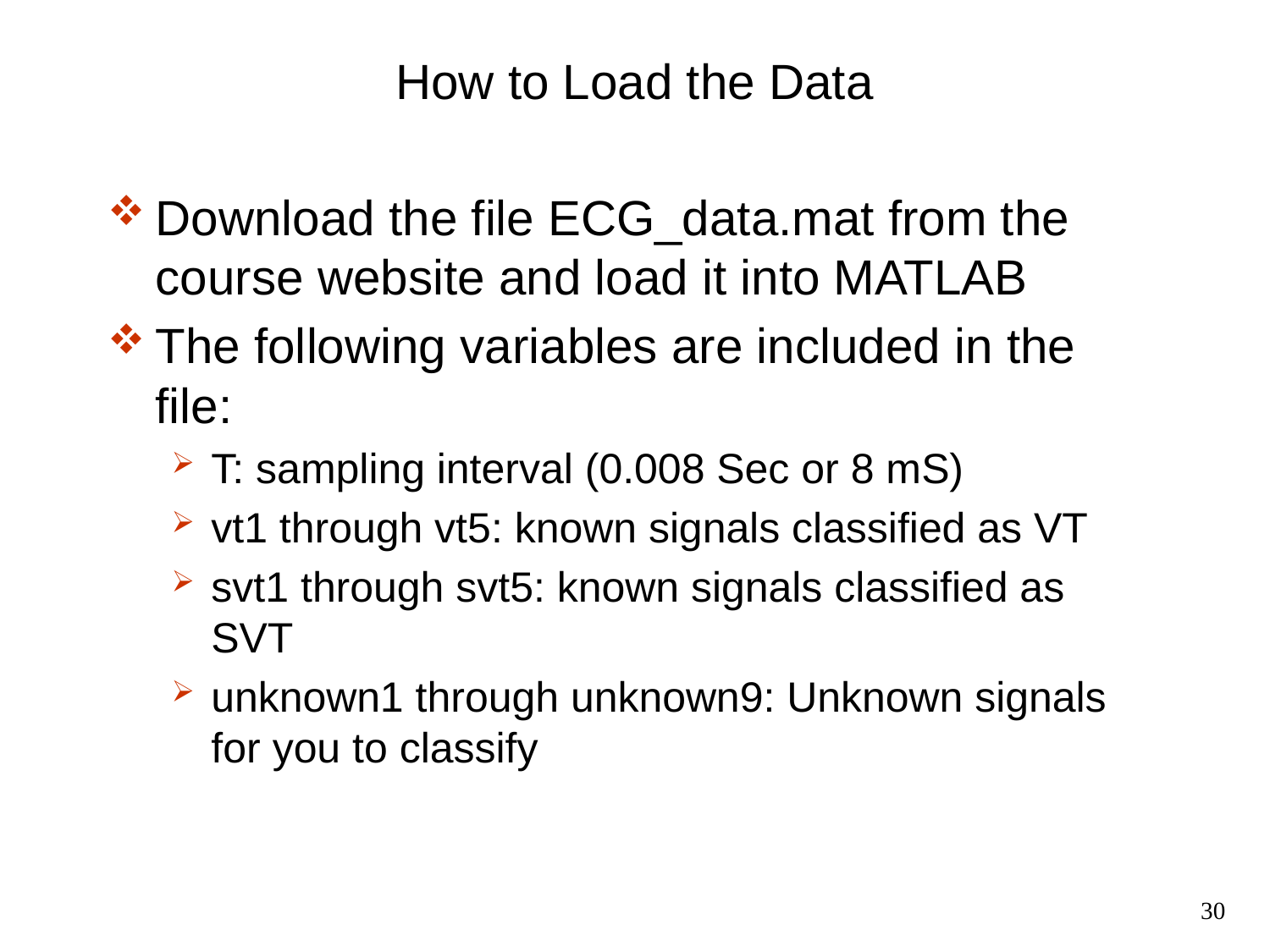

# How to Load the Data
Download the file ECG_data.mat from the course website and load it into MATLAB
The following variables are included in the file:
T: sampling interval (0.008 Sec or 8 mS)
vt1 through vt5: known signals classified as VT
svt1 through svt5: known signals classified as SVT
unknown1 through unknown9: Unknown signals for you to classify